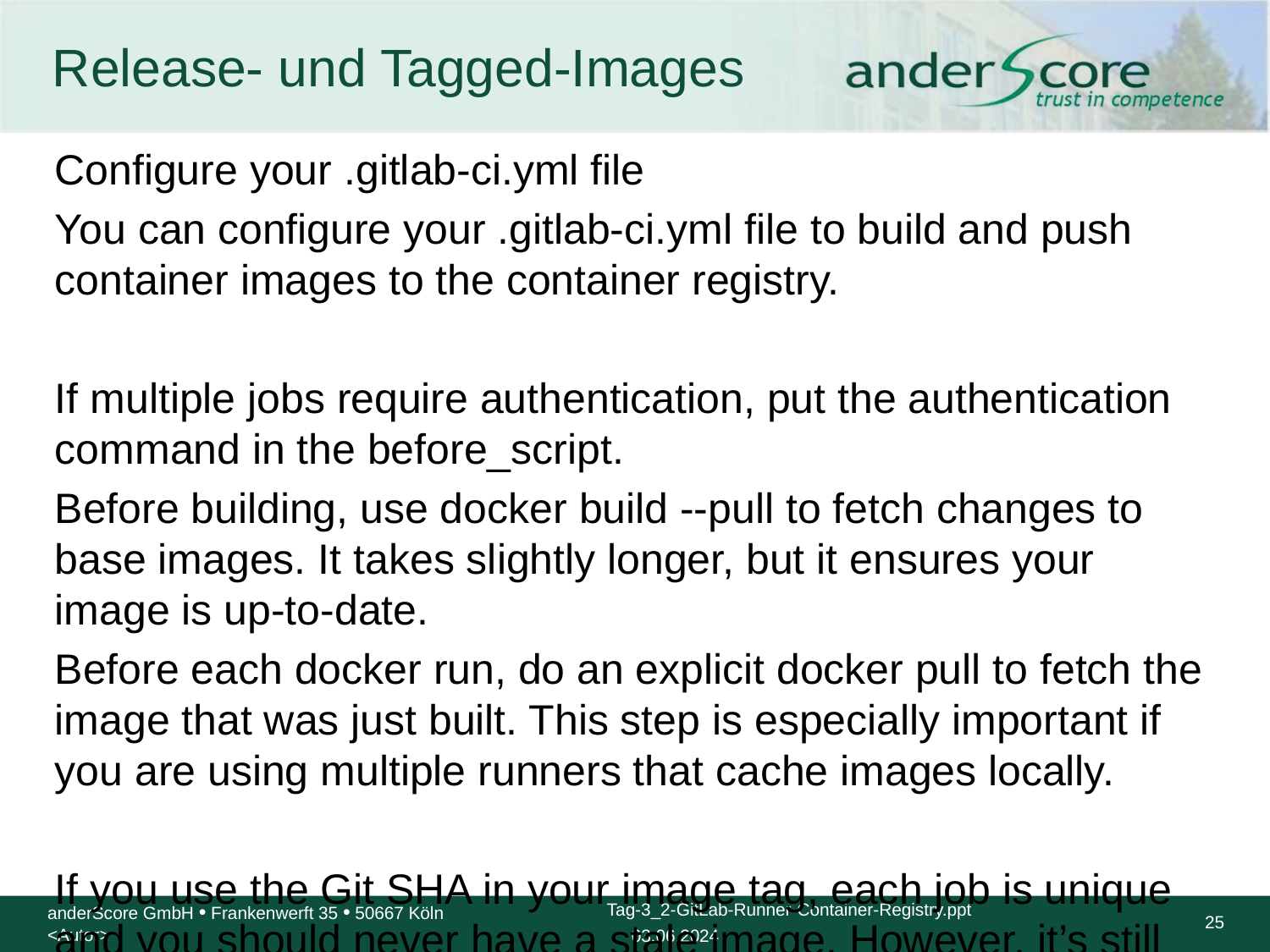

# Release- und Tagged-Images
Configure your .gitlab-ci.yml file
You can configure your .gitlab-ci.yml file to build and push container images to the container registry.

If multiple jobs require authentication, put the authentication command in the before_script.
Before building, use docker build --pull to fetch changes to base images. It takes slightly longer, but it ensures your image is up-to-date.
Before each docker run, do an explicit docker pull to fetch the image that was just built. This step is especially important if you are using multiple runners that cache images locally.

If you use the Git SHA in your image tag, each job is unique and you should never have a stale image. However, it’s still possible to have a stale image if you rebuild a given commit after a dependency has changed.

Don’t build directly to the latest tag because multiple jobs may be happening simultaneously.